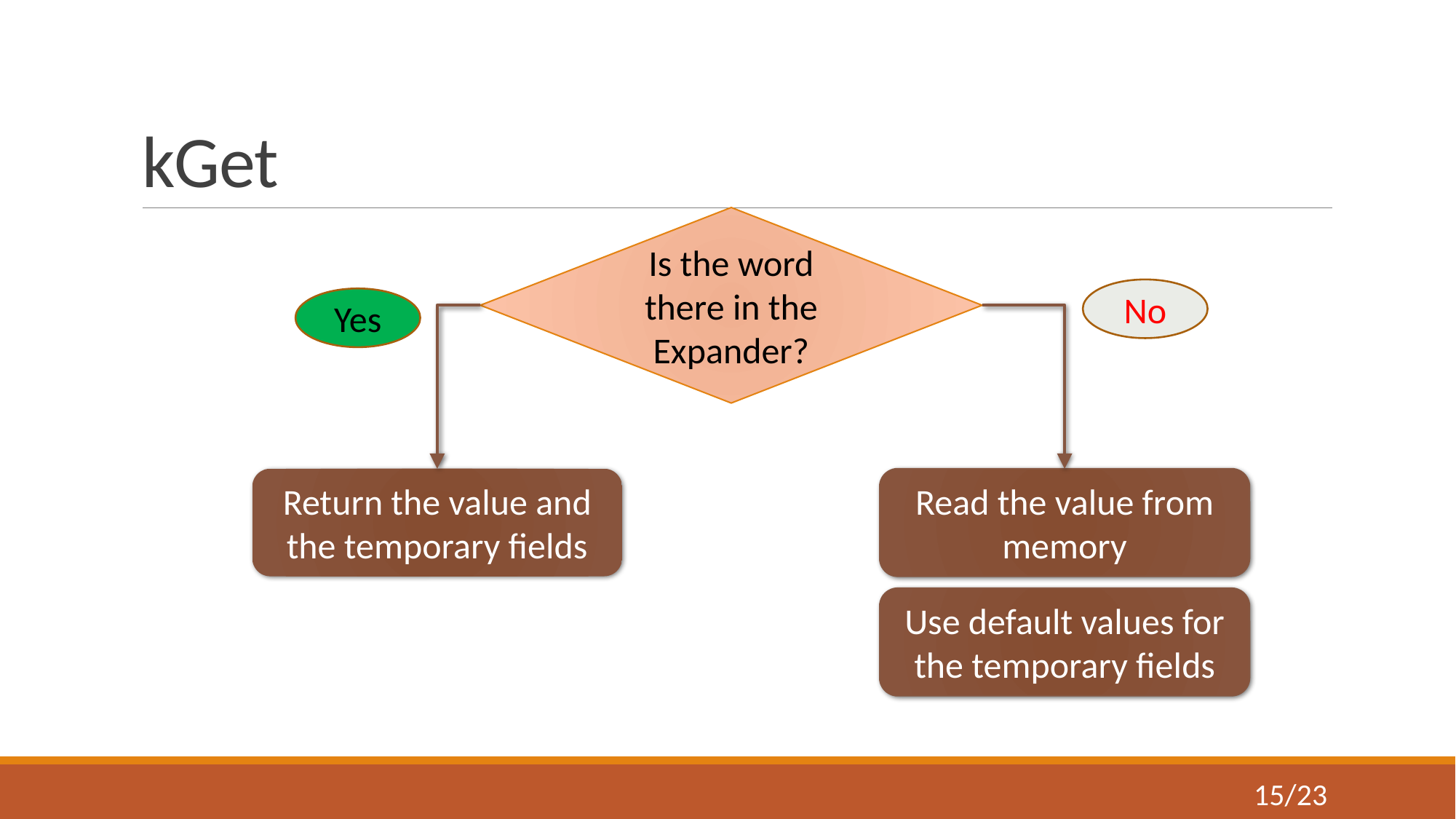

# kGet
Is the word there in the Expander?
No
Yes
Return the value and the temporary fields
Read the value from memory
Use default values for the temporary fields
15